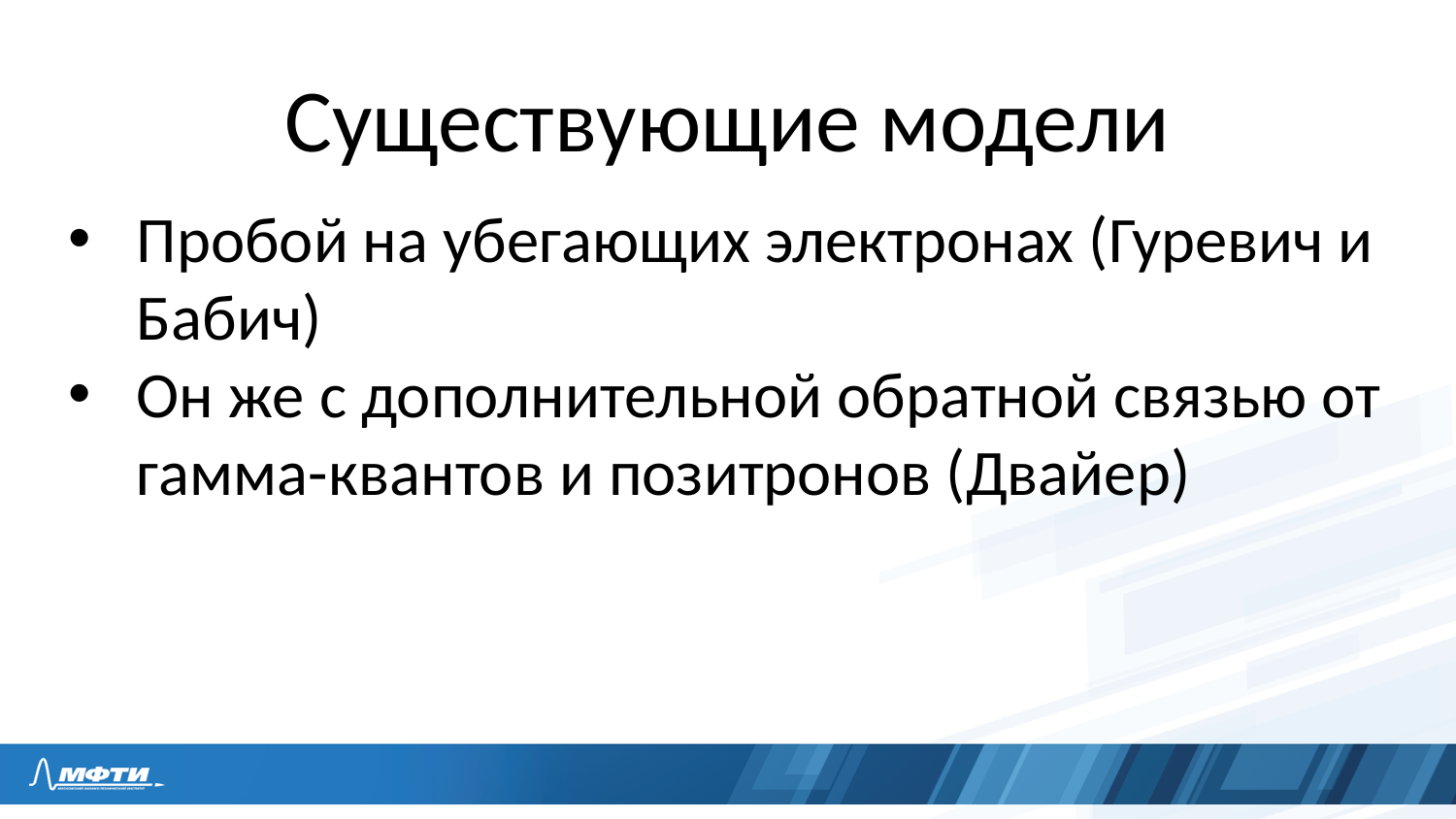

Существующие модели
Пробой на убегающих электронах (Гуревич и Бабич)
Он же с дополнительной обратной связью от гамма-квантов и позитронов (Двайер)